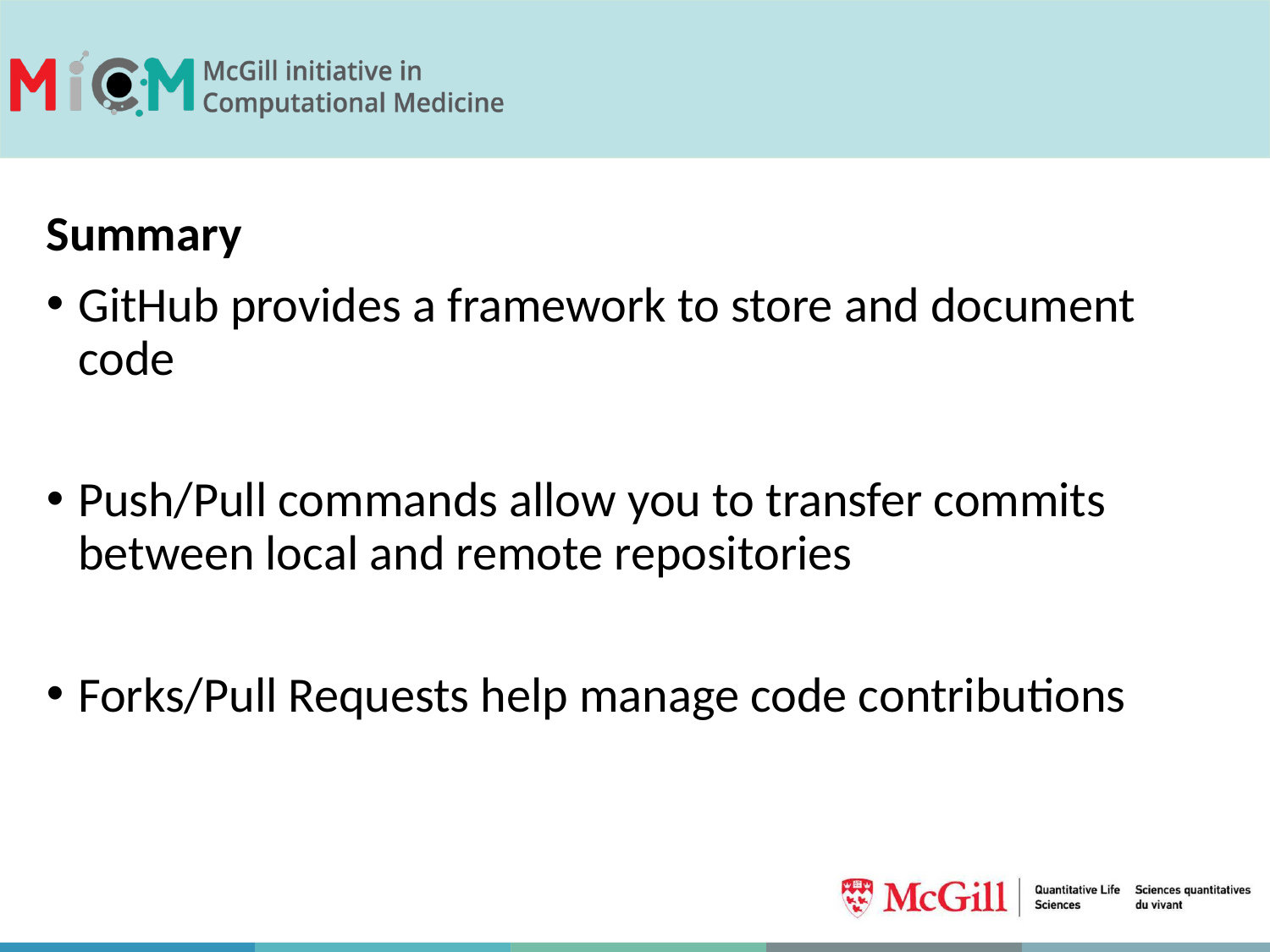

Summary
GitHub provides a framework to store and document code

Push/Pull commands allow you to transfer commits between local and remote repositories

Forks/Pull Requests help manage code contributions